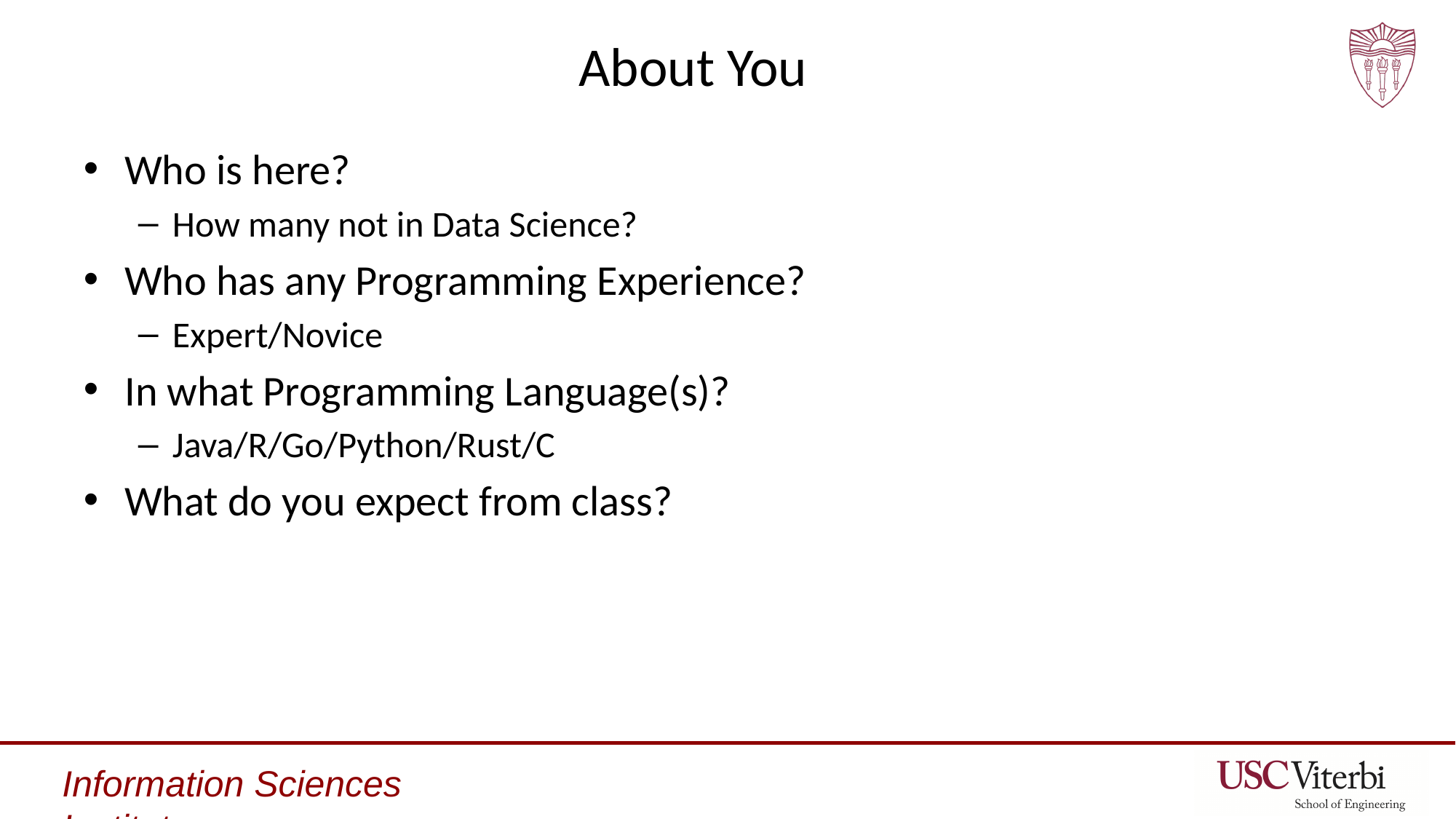

# About You
Who is here?
How many not in Data Science?
Who has any Programming Experience?
Expert/Novice
In what Programming Language(s)?
Java/R/Go/Python/Rust/C
What do you expect from class?